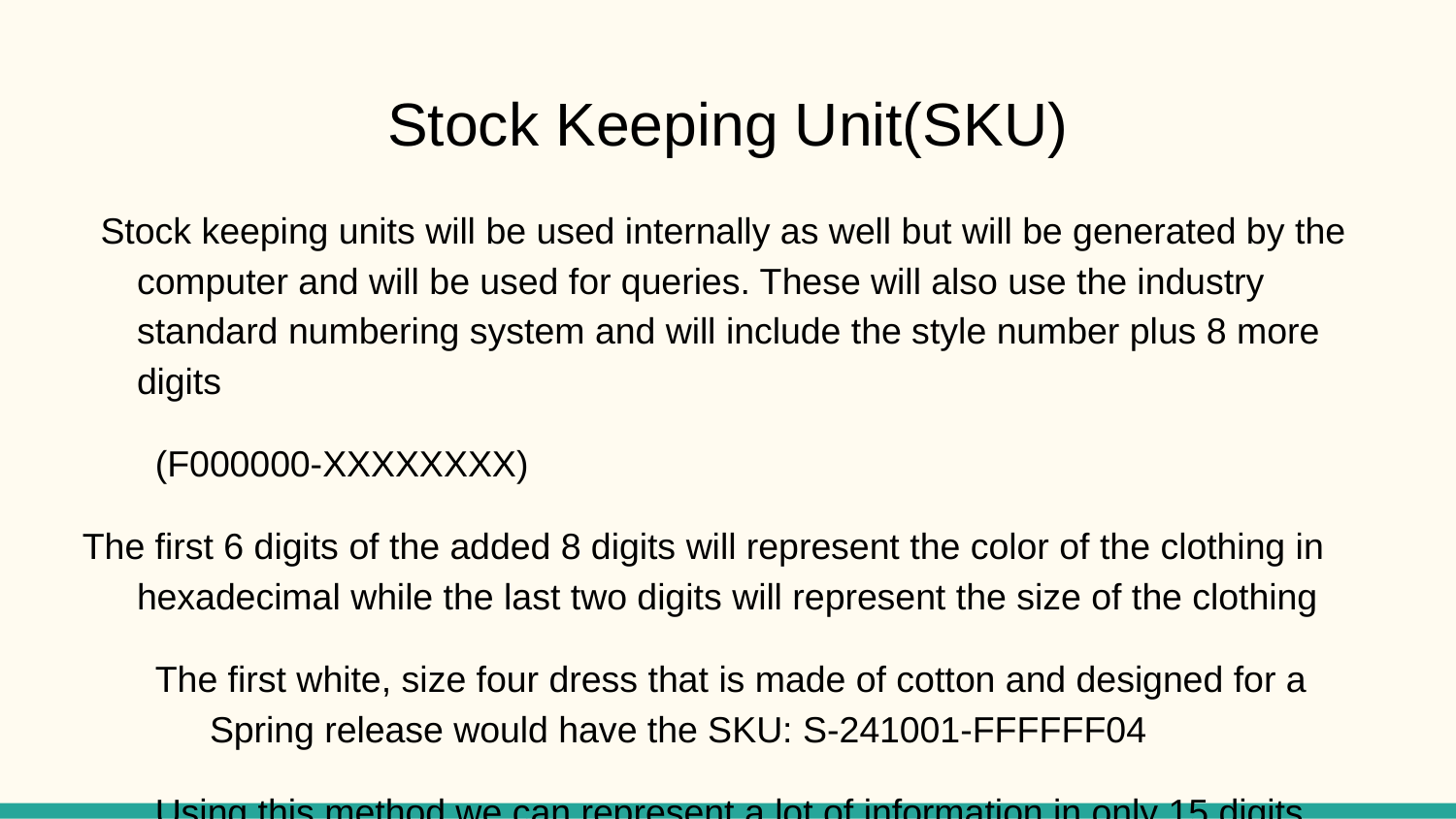

# Stock Keeping Unit(SKU)
Stock keeping units will be used internally as well but will be generated by the computer and will be used for queries. These will also use the industry standard numbering system and will include the style number plus 8 more digits
(F000000-XXXXXXXX)
The first 6 digits of the added 8 digits will represent the color of the clothing in hexadecimal while the last two digits will represent the size of the clothing
The first white, size four dress that is made of cotton and designed for a Spring release would have the SKU: S-241001-FFFFFF04
Using this method we can represent a lot of information in only 15 digits